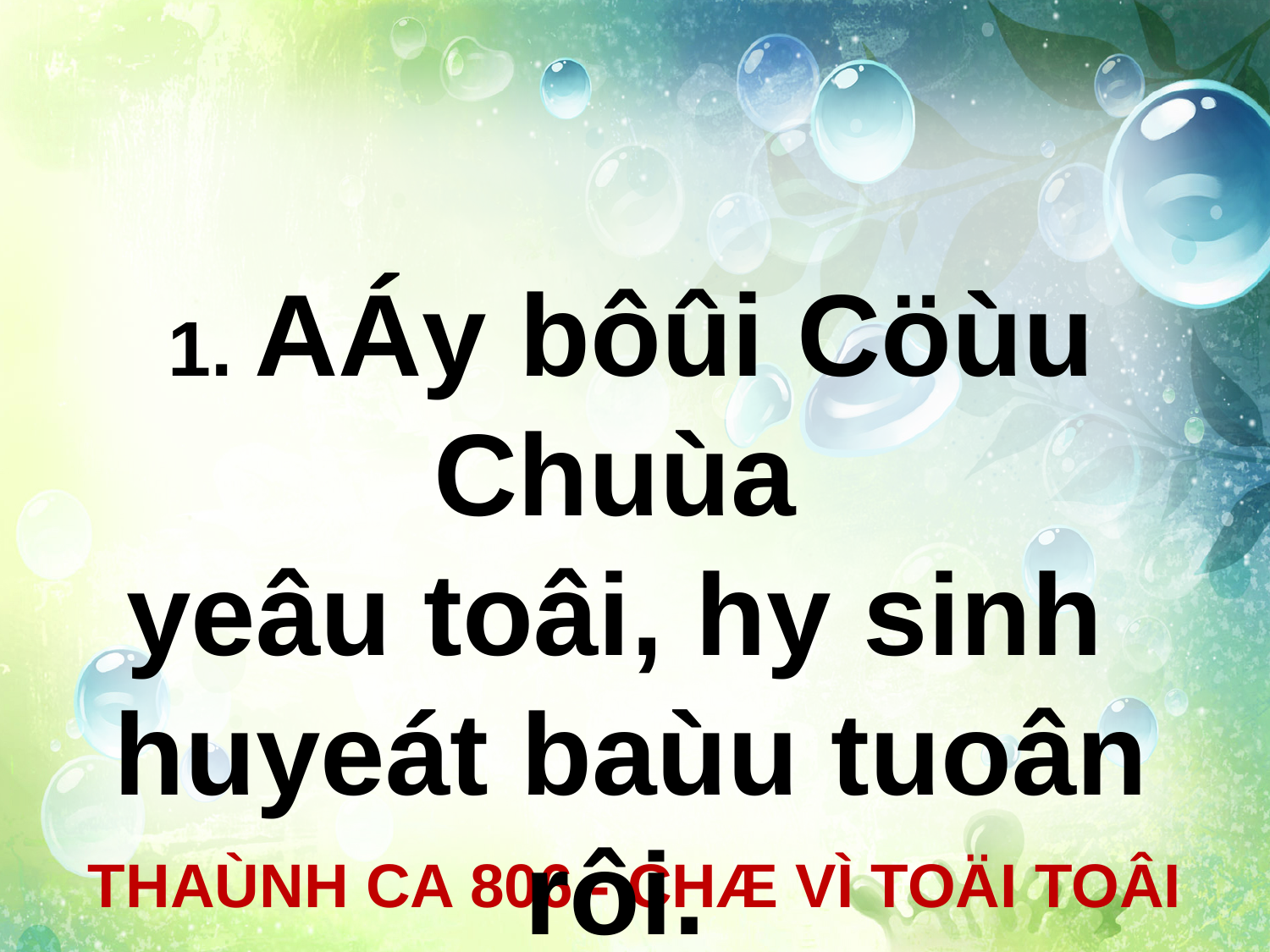

1. AÁy bôûi Cöùu Chuùa
yeâu toâi, hy sinh
huyeát baùu tuoân rôi.
THAÙNH CA 806 - CHÆ VÌ TOÄI TOÂI